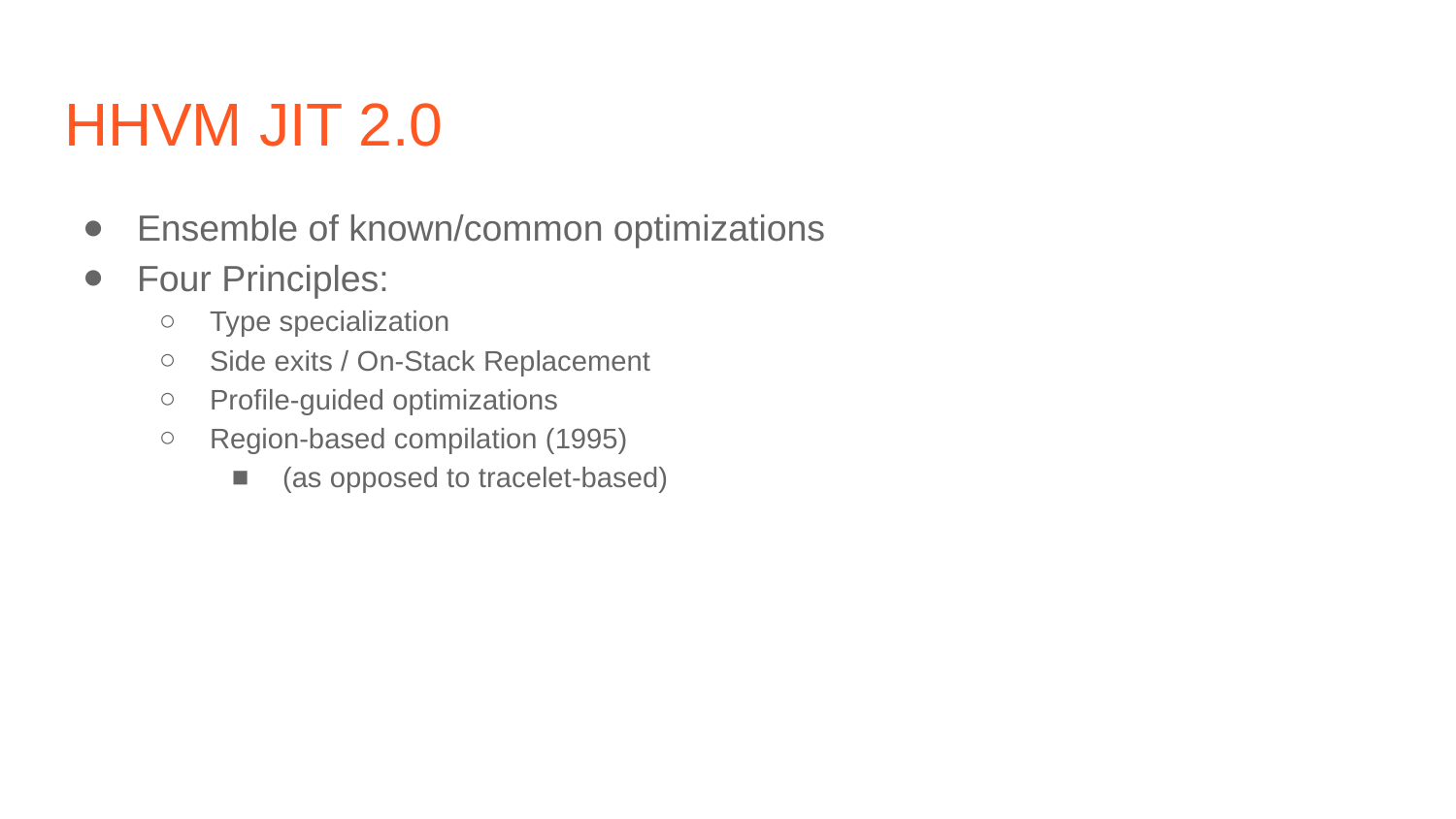

# HHVM JIT 2.0
Ensemble of known/common optimizations
Four Principles:
Type specialization
Side exits / On-Stack Replacement
Profile-guided optimizations
Region-based compilation (1995)
(as opposed to tracelet-based)